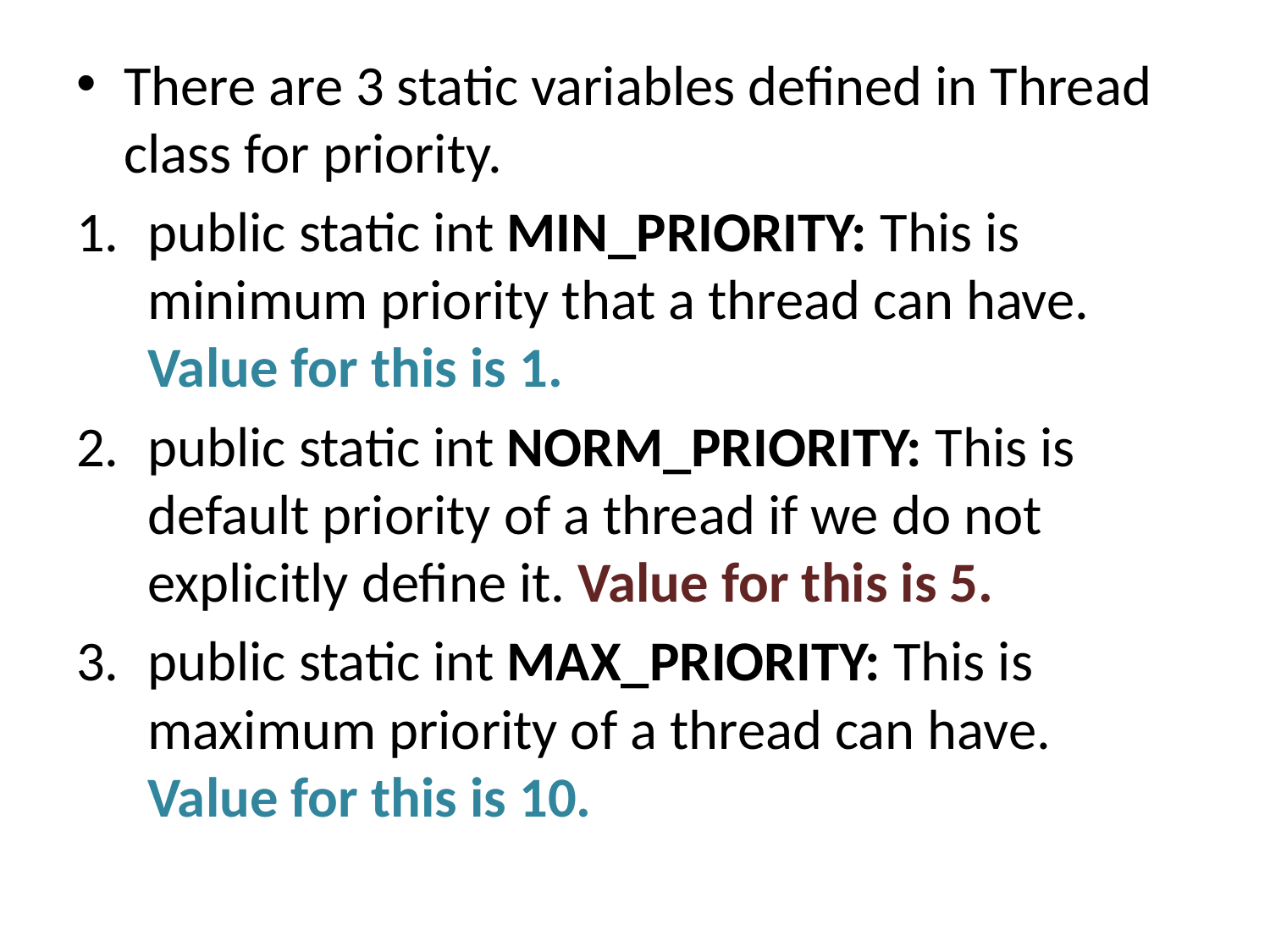

There are 3 static variables defined in Thread class for priority.
public static int MIN_PRIORITY: This is minimum priority that a thread can have. Value for this is 1.
public static int NORM_PRIORITY: This is default priority of a thread if we do not explicitly define it. Value for this is 5.
public static int MAX_PRIORITY: This is maximum priority of a thread can have. Value for this is 10.